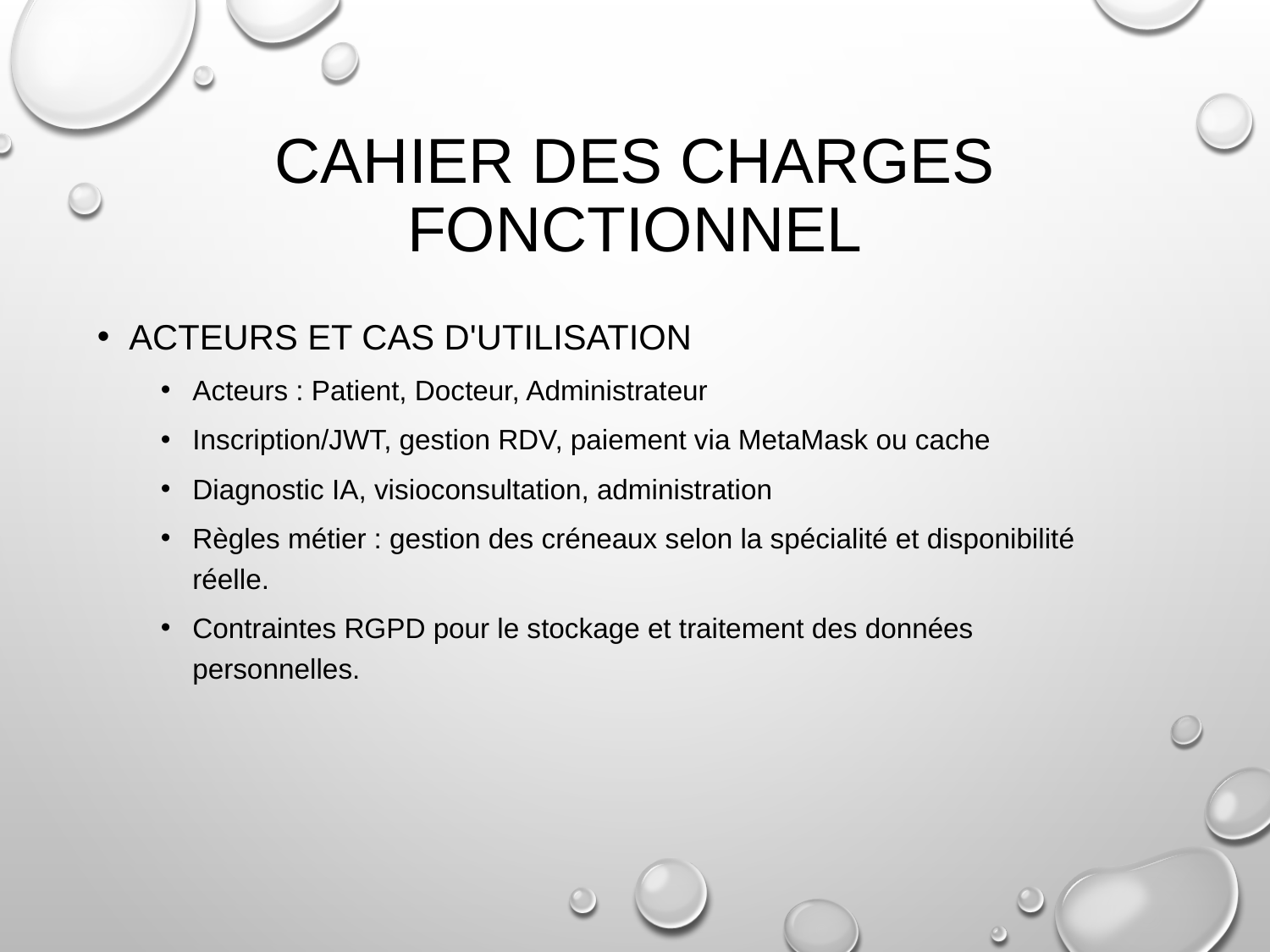

# Cahier des charges fonctionnel
Acteurs et cas d'utilisation
Acteurs : Patient, Docteur, Administrateur
Inscription/JWT, gestion RDV, paiement via MetaMask ou cache
Diagnostic IA, visioconsultation, administration
Règles métier : gestion des créneaux selon la spécialité et disponibilité réelle.
Contraintes RGPD pour le stockage et traitement des données personnelles.